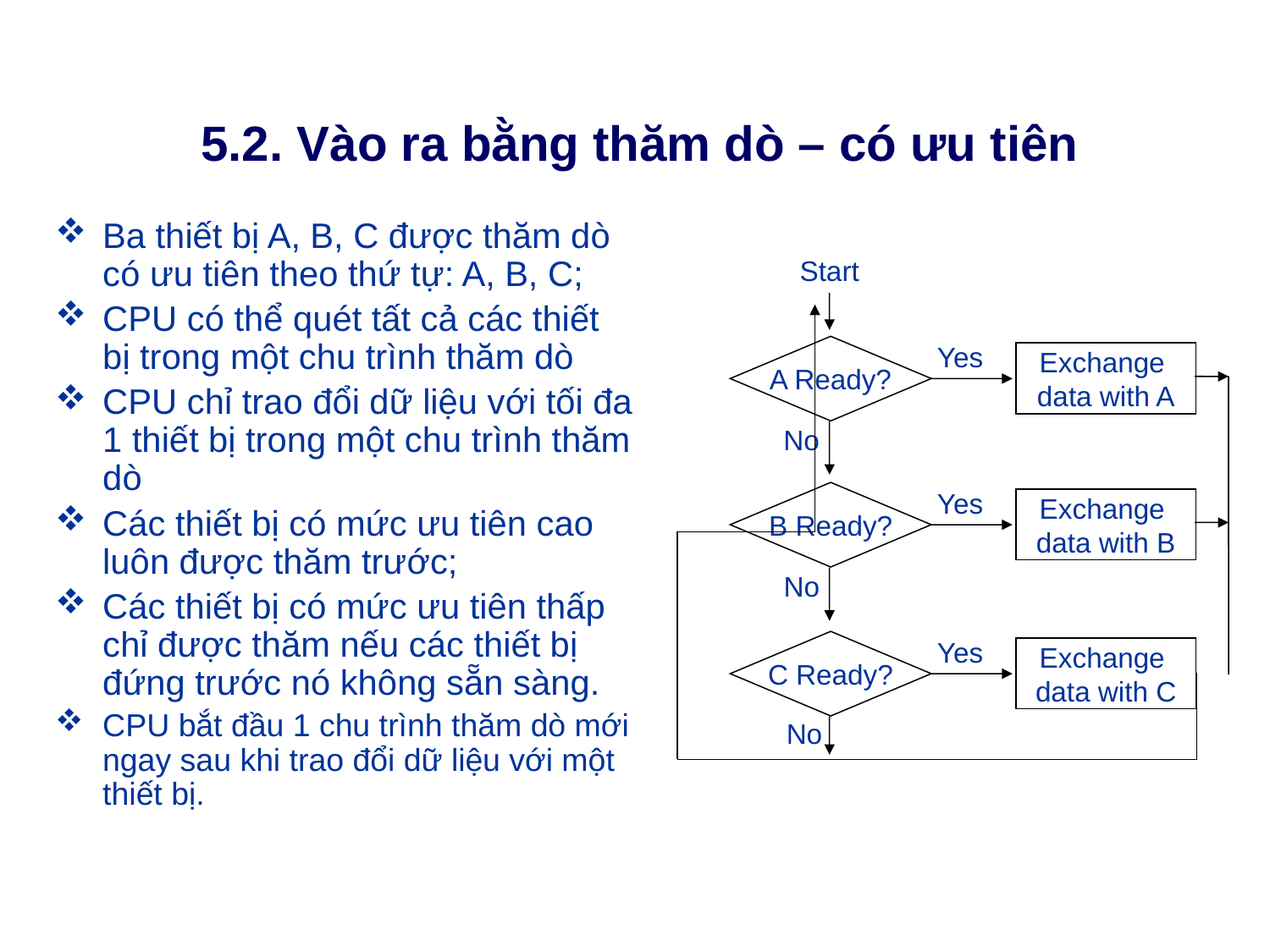

# 5.2. Vào ra bằng thăm dò – có ưu tiên
Ba thiết bị A, B, C được thăm dò có ưu tiên theo thứ tự: A, B, C;
CPU có thể quét tất cả các thiết bị trong một chu trình thăm dò
CPU chỉ trao đổi dữ liệu với tối đa 1 thiết bị trong một chu trình thăm dò
Các thiết bị có mức ưu tiên cao luôn được thăm trước;
Các thiết bị có mức ưu tiên thấp chỉ được thăm nếu các thiết bị đứng trước nó không sẵn sàng.
CPU bắt đầu 1 chu trình thăm dò mới ngay sau khi trao đổi dữ liệu với một thiết bị.
Start

Yes
A Ready?
Exchange
data with A

No

Yes
B Ready?
Exchange
data with B

No

Yes
C Ready?
Exchange
data with C

No